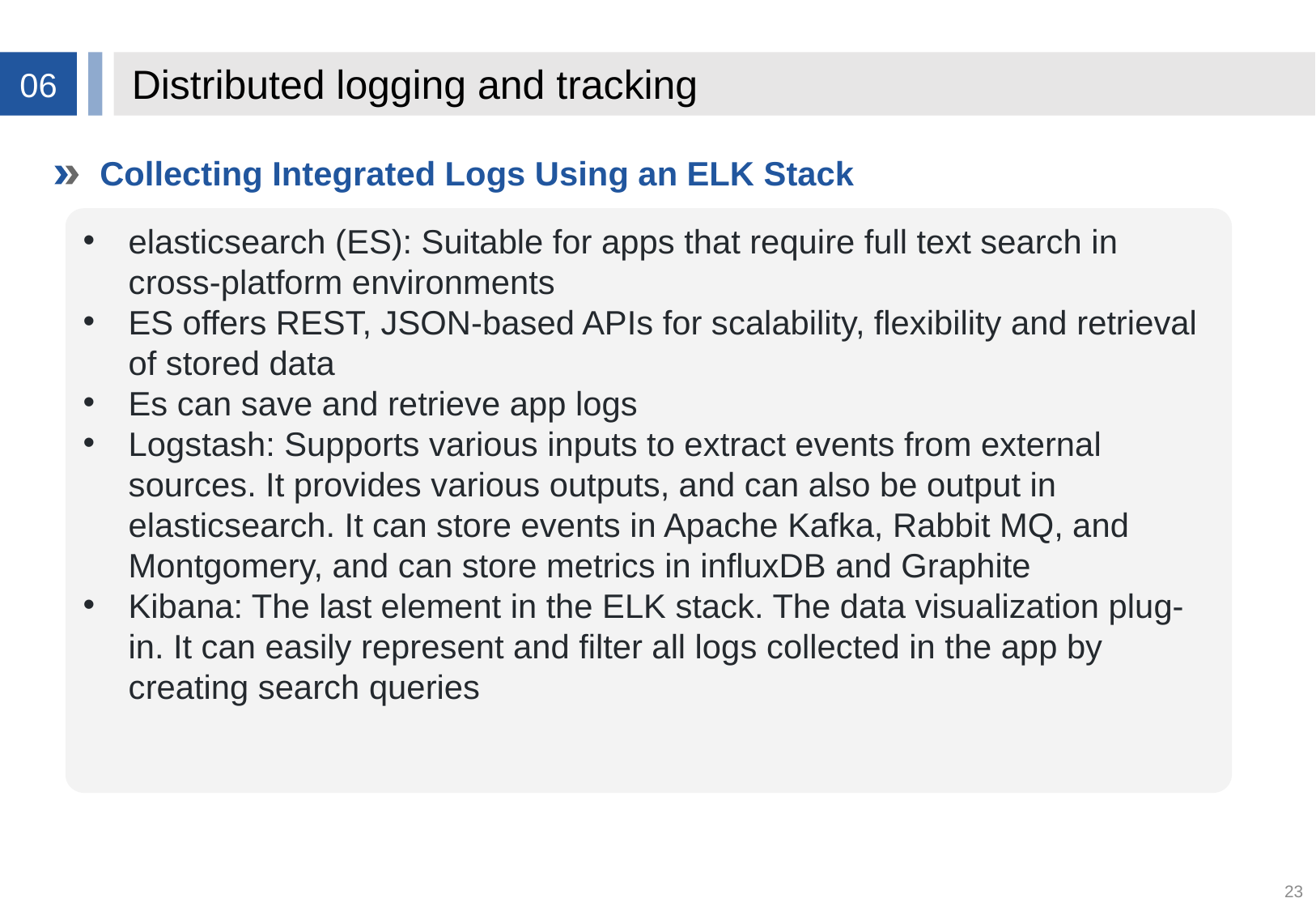

# Distributed logging and tracking
06
Collecting Integrated Logs Using an ELK Stack

elasticsearch (ES): Suitable for apps that require full text search in cross-platform environments
ES offers REST, JSON-based APIs for scalability, flexibility and retrieval of stored data
Es can save and retrieve app logs
Logstash: Supports various inputs to extract events from external sources. It provides various outputs, and can also be output in elasticsearch. It can store events in Apache Kafka, Rabbit MQ, and Montgomery, and can store metrics in influxDB and Graphite
Kibana: The last element in the ELK stack. The data visualization plug-in. It can easily represent and filter all logs collected in the app by creating search queries
23